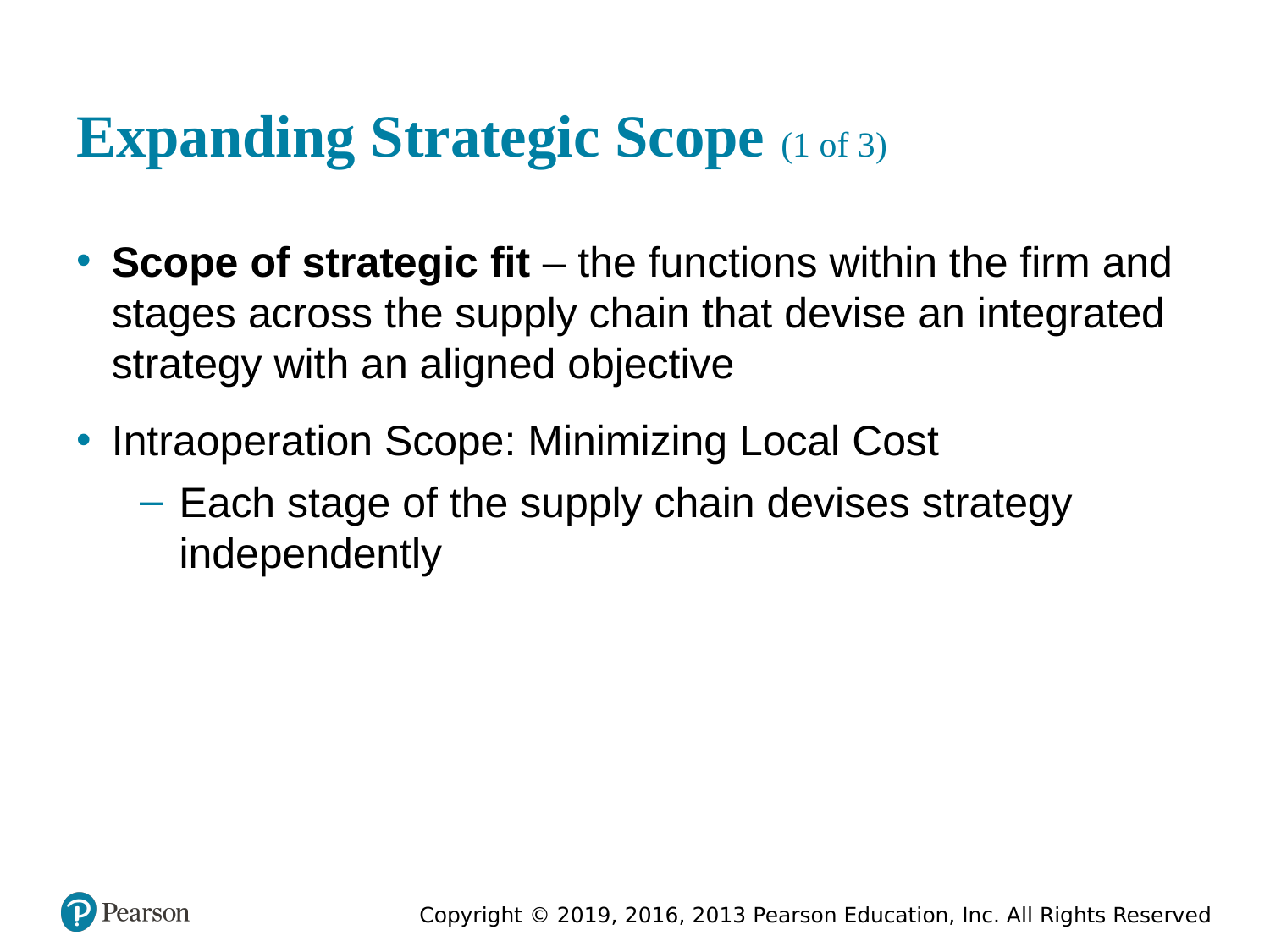

# Expanding Strategic Scope (1 of 3)
Scope of strategic fit – the functions within the firm and stages across the supply chain that devise an integrated strategy with an aligned objective
Intraoperation Scope: Minimizing Local Cost
Each stage of the supply chain devises strategy independently